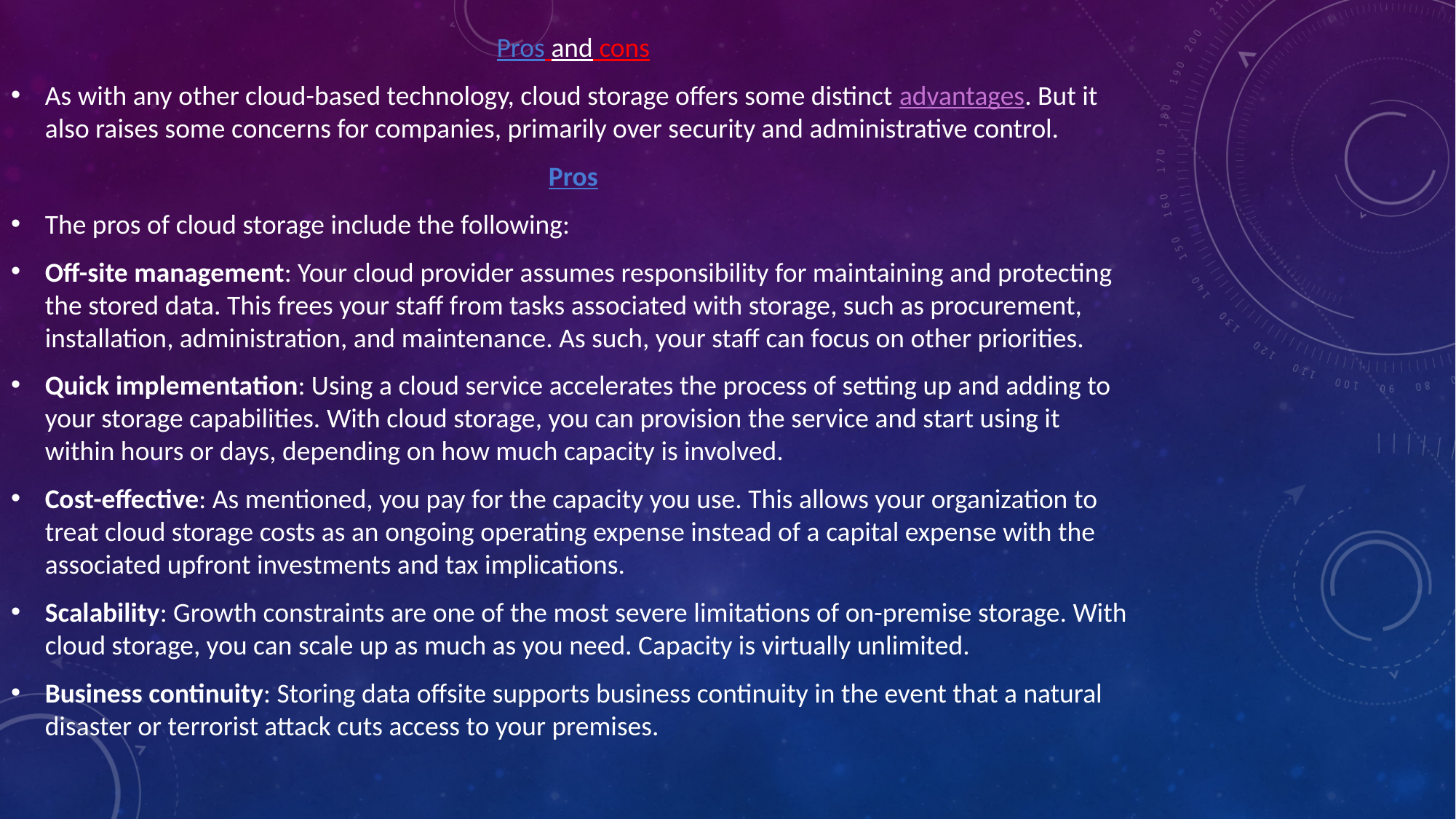

Pros and cons
As with any other cloud-based technology, cloud storage offers some distinct advantages. But it also raises some concerns for companies, primarily over security and administrative control.
Pros
The pros of cloud storage include the following:
Off-site management: Your cloud provider assumes responsibility for maintaining and protecting the stored data. This frees your staff from tasks associated with storage, such as procurement, installation, administration, and maintenance. As such, your staff can focus on other priorities.
Quick implementation: Using a cloud service accelerates the process of setting up and adding to your storage capabilities. With cloud storage, you can provision the service and start using it within hours or days, depending on how much capacity is involved.
Cost-effective: As mentioned, you pay for the capacity you use. This allows your organization to treat cloud storage costs as an ongoing operating expense instead of a capital expense with the associated upfront investments and tax implications.
Scalability: Growth constraints are one of the most severe limitations of on-premise storage. With cloud storage, you can scale up as much as you need. Capacity is virtually unlimited.
Business continuity: Storing data offsite supports business continuity in the event that a natural disaster or terrorist attack cuts access to your premises.